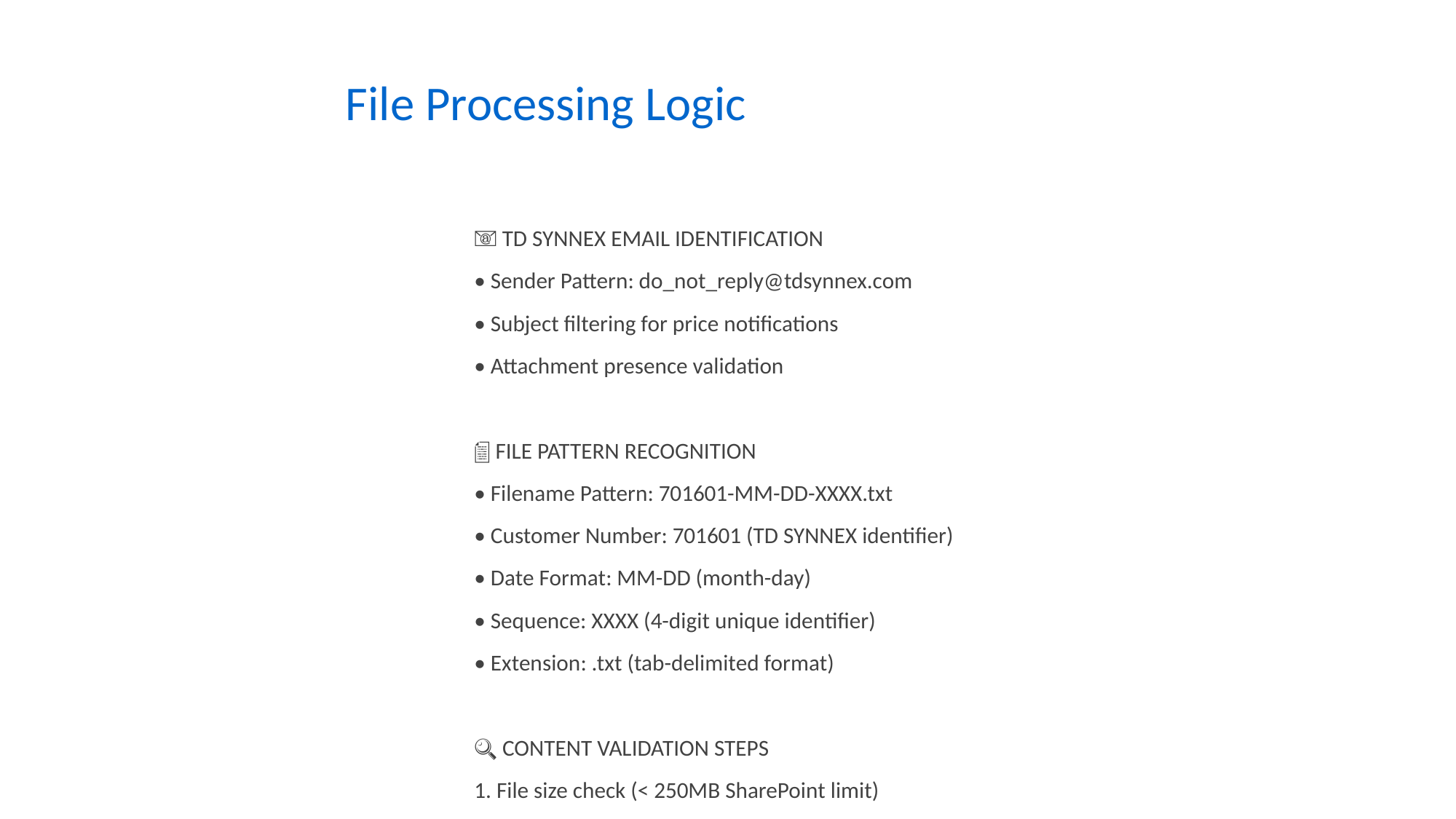

# File Processing Logic

📧 TD SYNNEX EMAIL IDENTIFICATION
• Sender Pattern: do_not_reply@tdsynnex.com
• Subject filtering for price notifications
• Attachment presence validation

📄 FILE PATTERN RECOGNITION
• Filename Pattern: 701601-MM-DD-XXXX.txt
• Customer Number: 701601 (TD SYNNEX identifier)
• Date Format: MM-DD (month-day)
• Sequence: XXXX (4-digit unique identifier)
• Extension: .txt (tab-delimited format)

🔍 CONTENT VALIDATION STEPS
1. File size check (< 250MB SharePoint limit)
2. Text encoding validation (UTF-8)
3. Customer number verification
4. Data structure validation (tab-delimited)
5. Price data format consistency

⚡ PROCESSING OPTIMIZATIONS
• Timestamp-based unique naming (prevents conflicts)
• Automatic old file cleanup (keeps latest 5)
• Error handling with detailed logging
• Retry mechanism for failed uploads